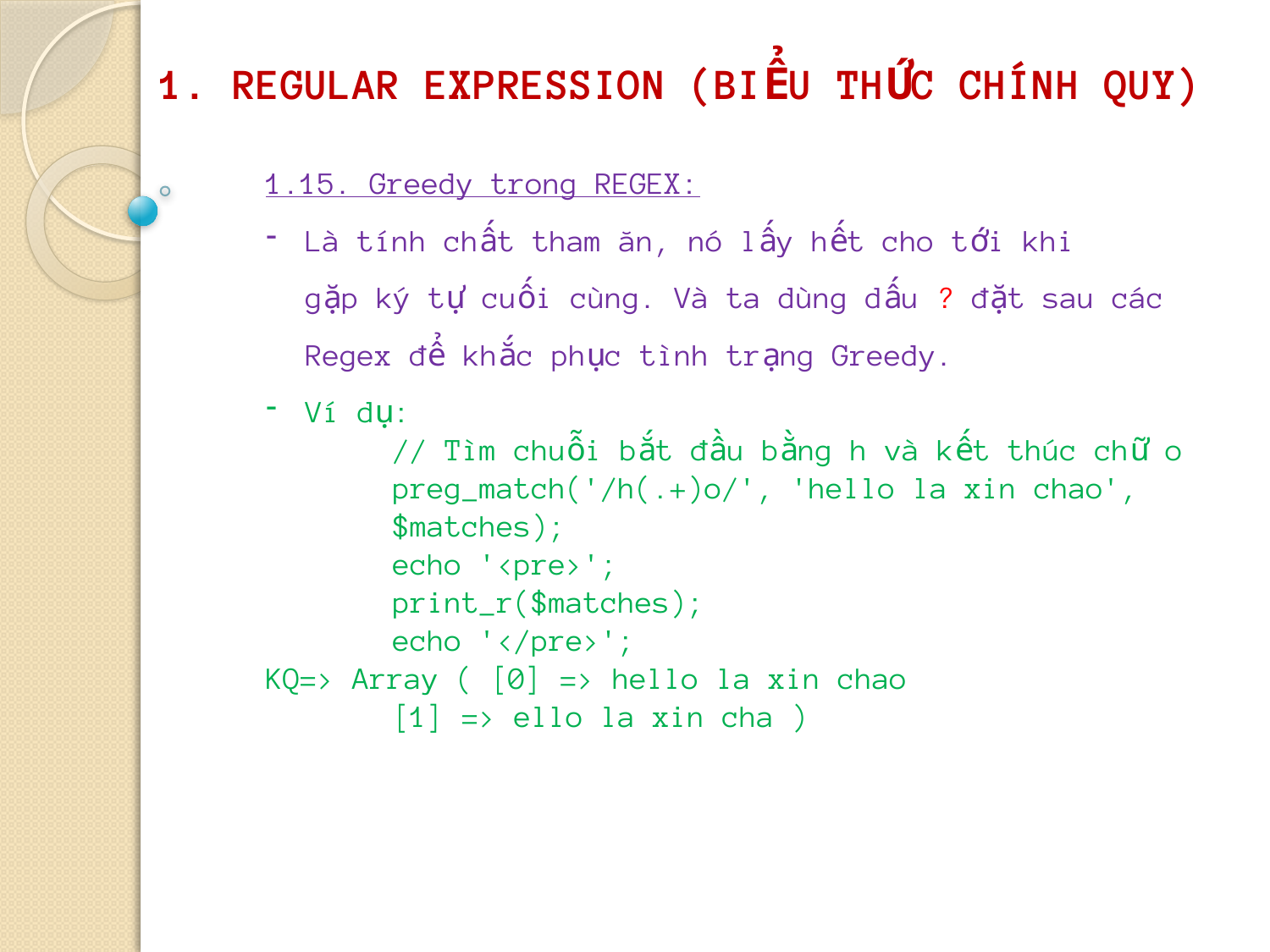

# 1. REGULAR EXPRESSION (BIỂU THỨC CHÍNH QUY)
1.15. Greedy trong REGEX:
Là tính chất tham ăn, nó lấy hết cho tới khi gặp ký tự cuối cùng. Và ta dùng dấu ? đặt sau các Regex để khắc phục tình trạng Greedy.
Ví dụ:
	// Tìm chuỗi bắt đầu bằng h và kết thúc chữ o
	preg_match('/h(.+)o/', 'hello la xin chao', 	$matches);
	echo '<pre>';
	print_r($matches);
	echo '</pre>';
KQ=> Array ( [0] => hello la xin chao
	[1] => ello la xin cha )